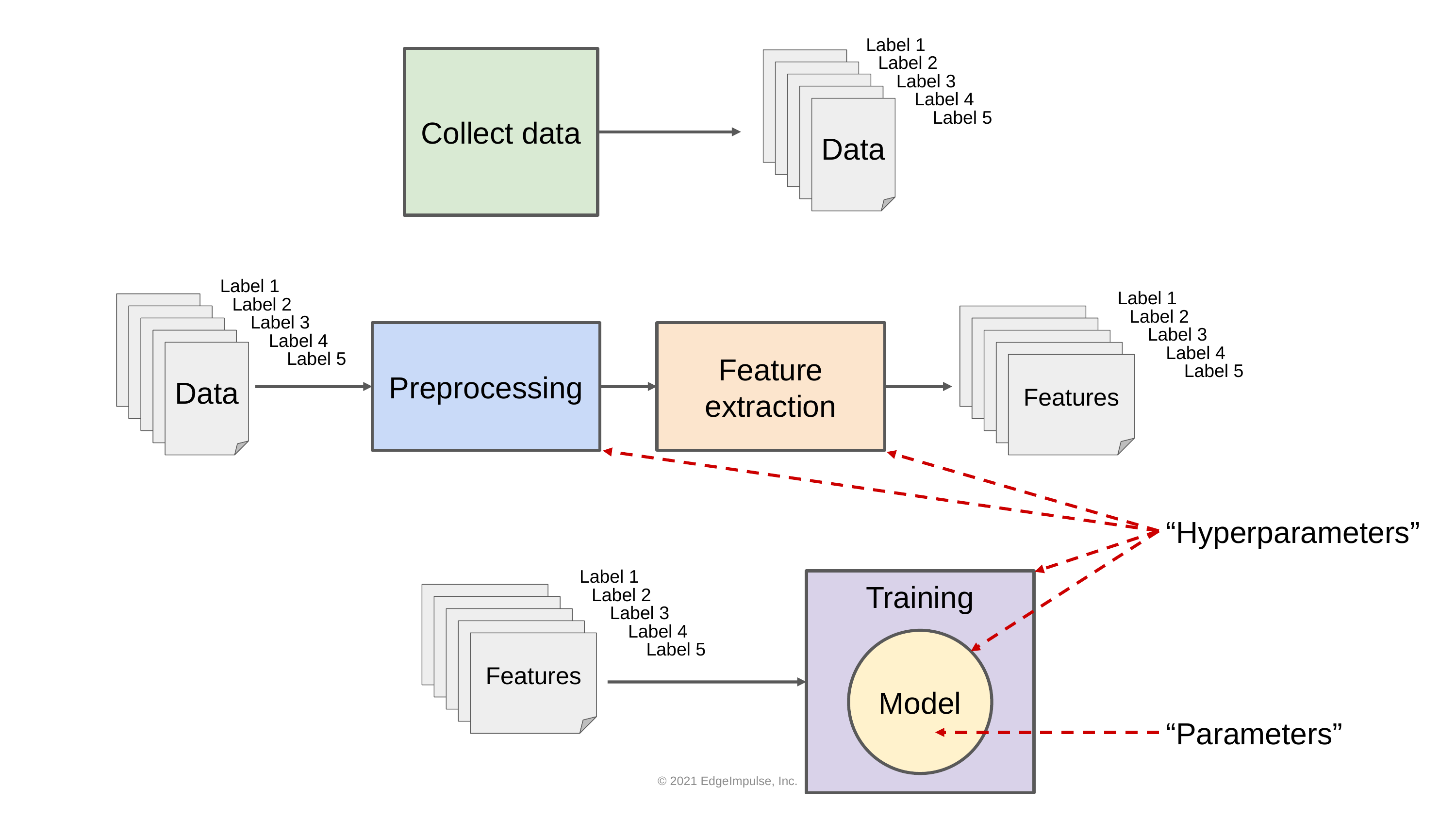

Label 1
Label 2
Collect data

Label 3

Label 4

Data
Label 5
Label 1
Label 1
Label 2

Label 2
Label 3

Features
Label 3

Features
Label 4
Preprocessing
Feature extraction

Features
Label 4
Label 5
Data
Features
Label 5
Features
“Hyperparameters”
Label 1
Training
Label 2
Features
Label 3
Features
Features
Label 4
Features
Model
Label 5
Features
“Parameters”
© 2021 EdgeImpulse, Inc.